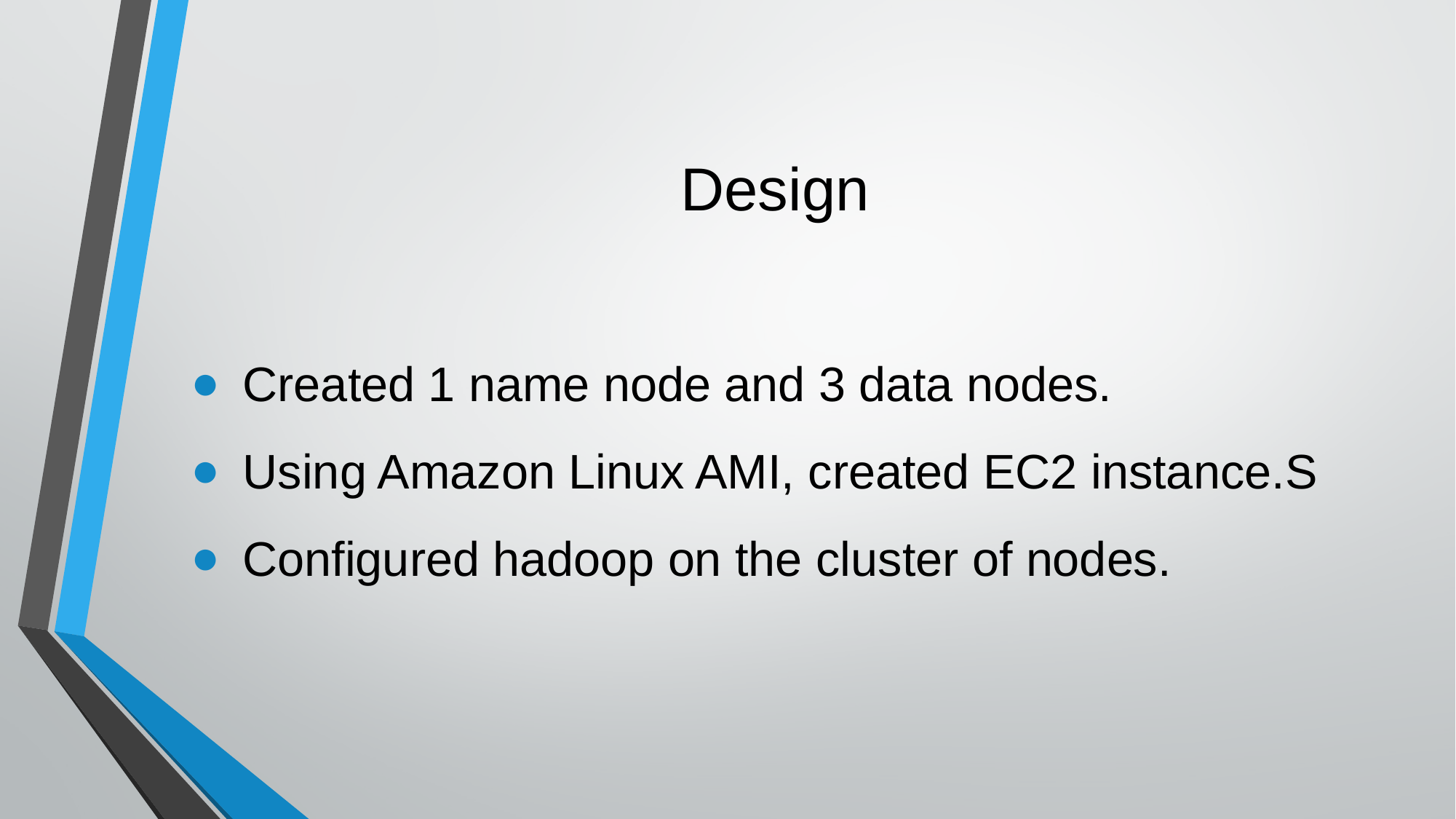

# Design
Created 1 name node and 3 data nodes.
Using Amazon Linux AMI, created EC2 instance.S
Configured hadoop on the cluster of nodes.